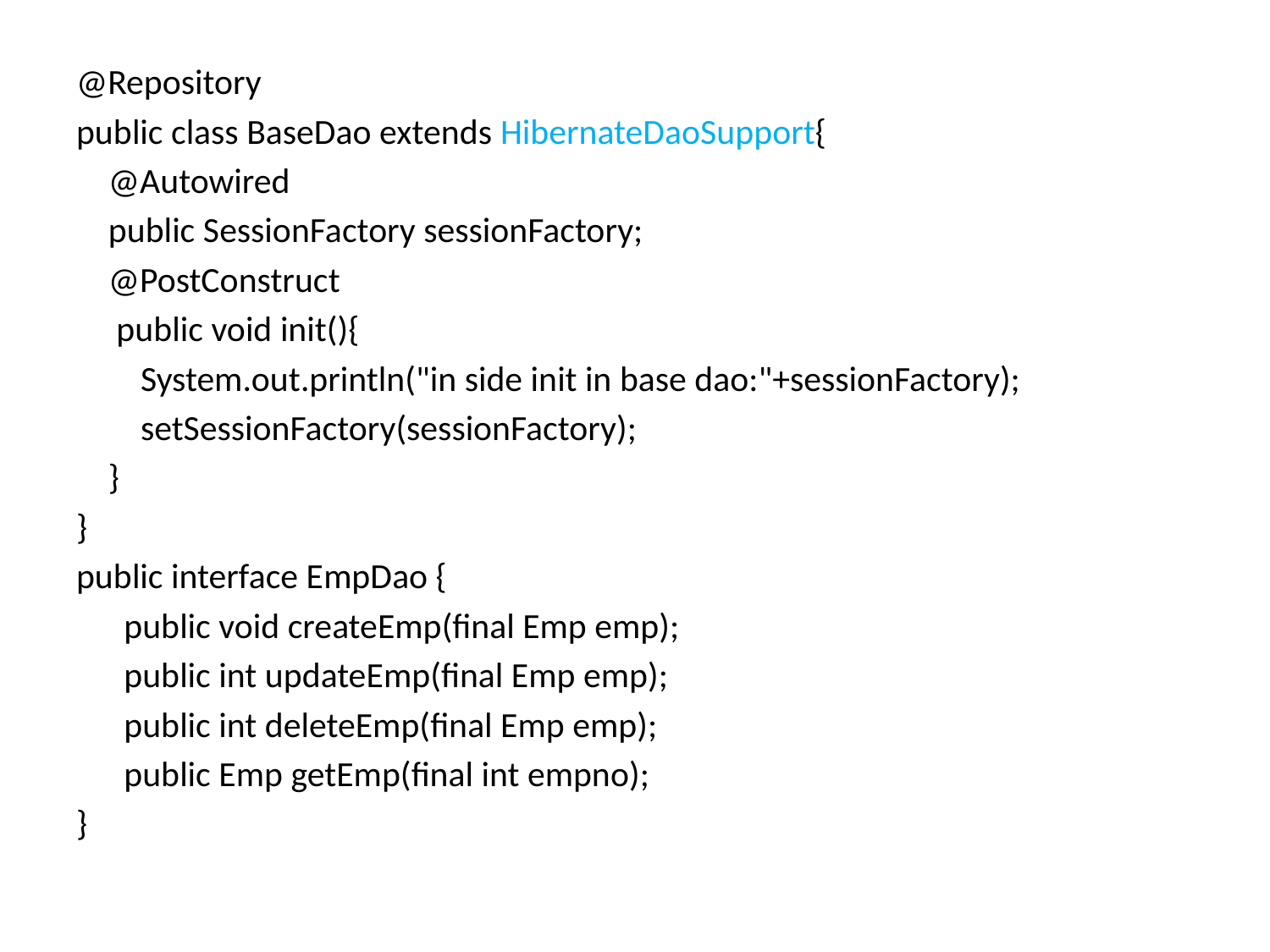

@Repository
public class BaseDao extends HibernateDaoSupport{
    @Autowired
    public SessionFactory sessionFactory;
    @PostConstruct
     public void init(){
        System.out.println("in side init in base dao:"+sessionFactory);
        setSessionFactory(sessionFactory);
    }
}
public interface EmpDao {
	public void createEmp(final Emp emp);
	public int updateEmp(final Emp emp);
	public int deleteEmp(final Emp emp);
	public Emp getEmp(final int empno);
}